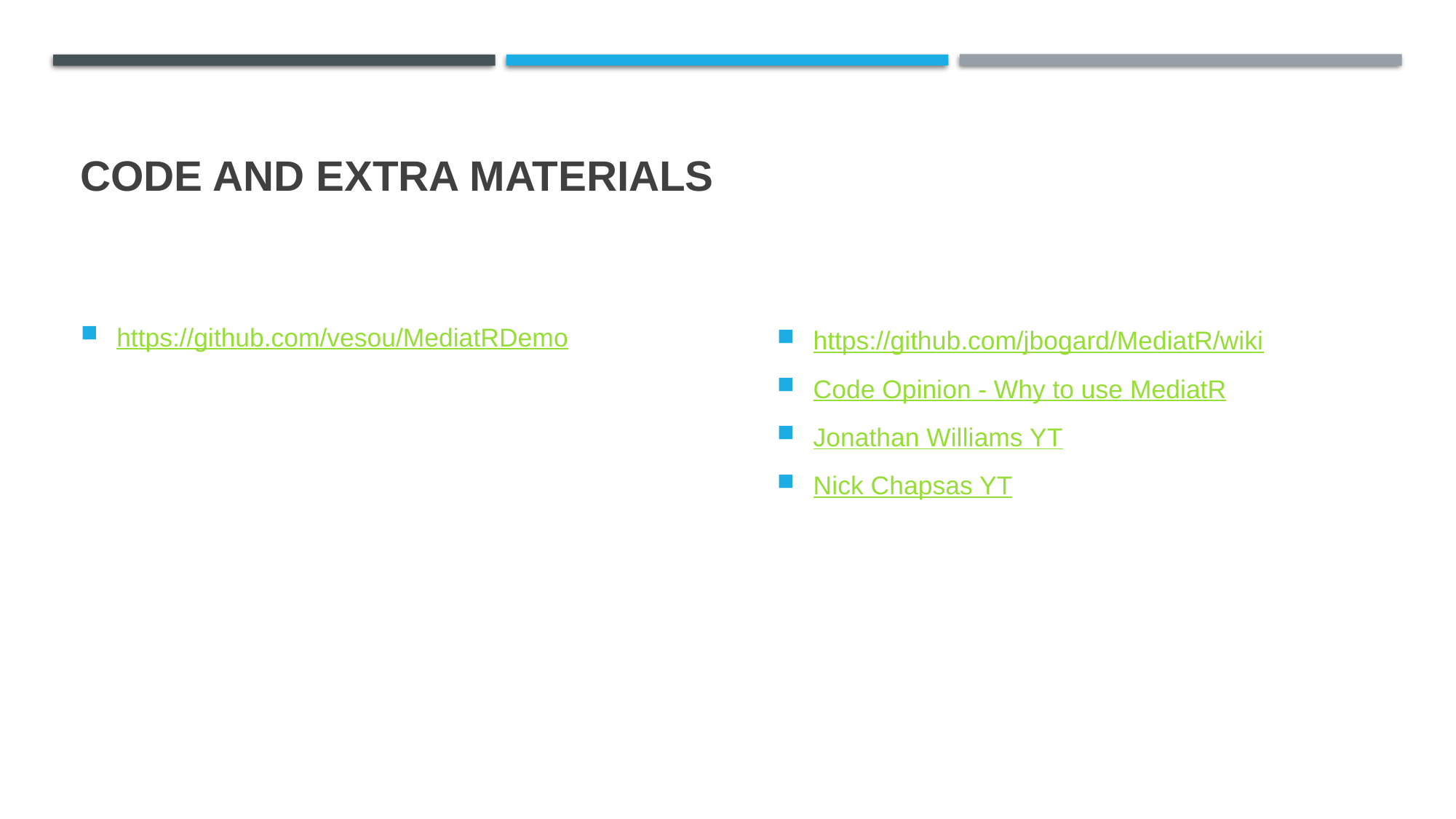

# Code and extra materials
https://github.com/vesou/MediatRDemo

https://github.com/jbogard/MediatR/wiki
Code Opinion - Why to use MediatR
Jonathan Williams YT
Nick Chapsas YT